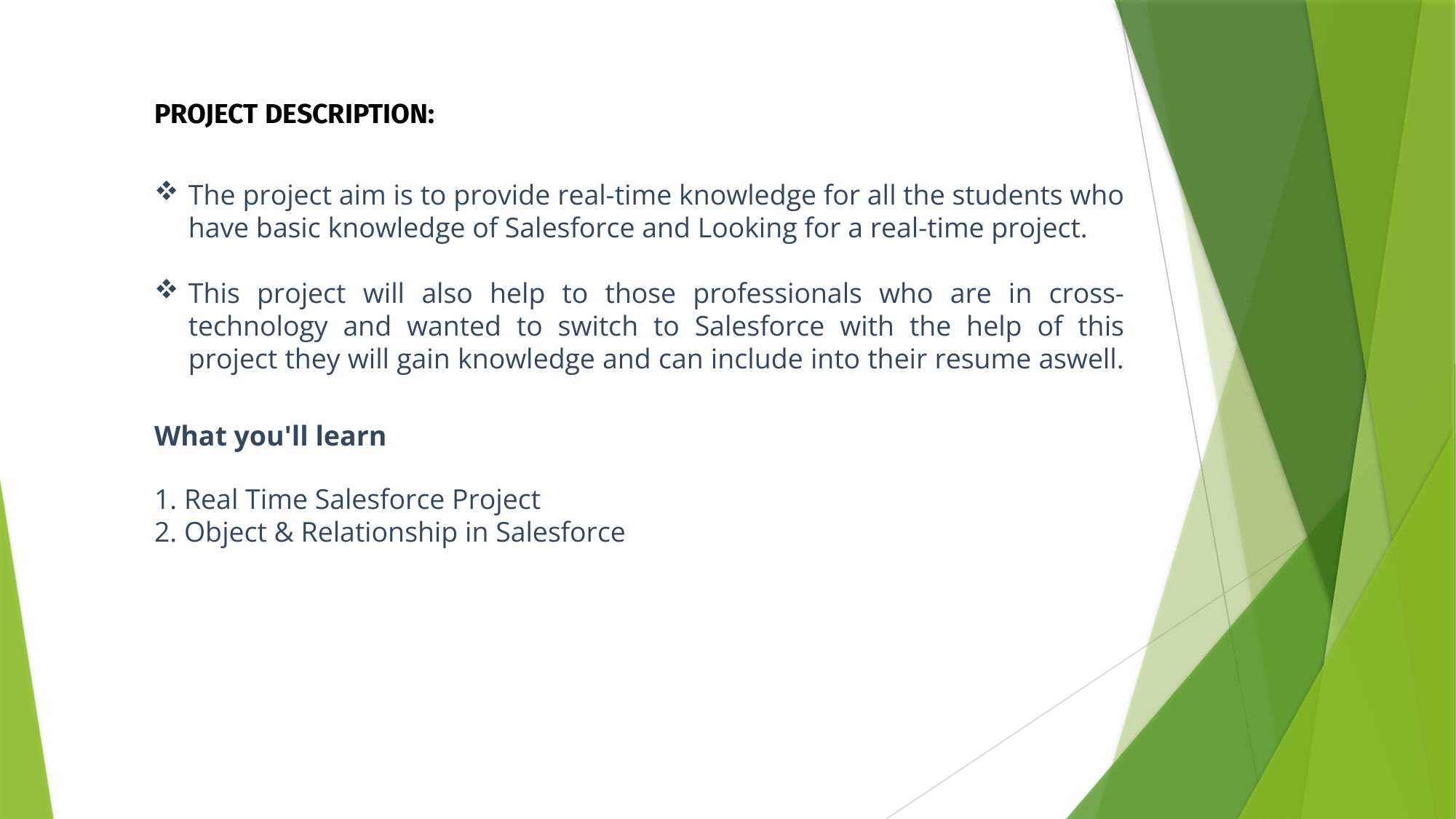

PROJECT DESCRIPTION:
The project aim is to provide real-time knowledge for all the students who have basic knowledge of Salesforce and Looking for a real-time project.

This project will also help to those professionals who are in cross-technology and wanted to switch to Salesforce with the help of this project they will gain knowledge and can include into their resume aswell.

1. Real Time Salesforce Project
2. Object & Relationship in Salesforce

What you'll learn